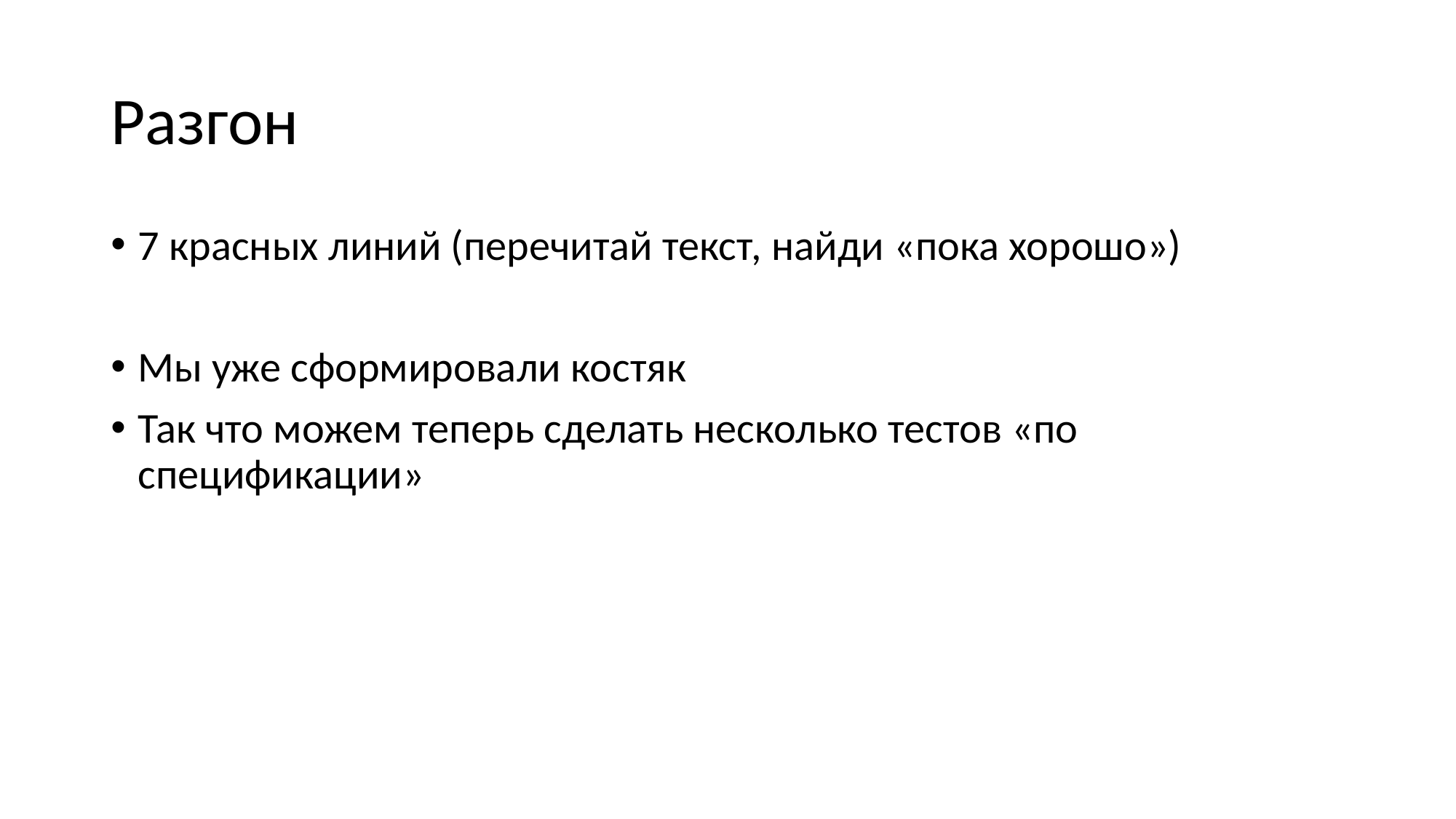

# Разгон
7 красных линий (перечитай текст, найди «пока хорошо»)

Мы уже сформировали костяк
Так что можем теперь сделать несколько тестов «по спецификации»